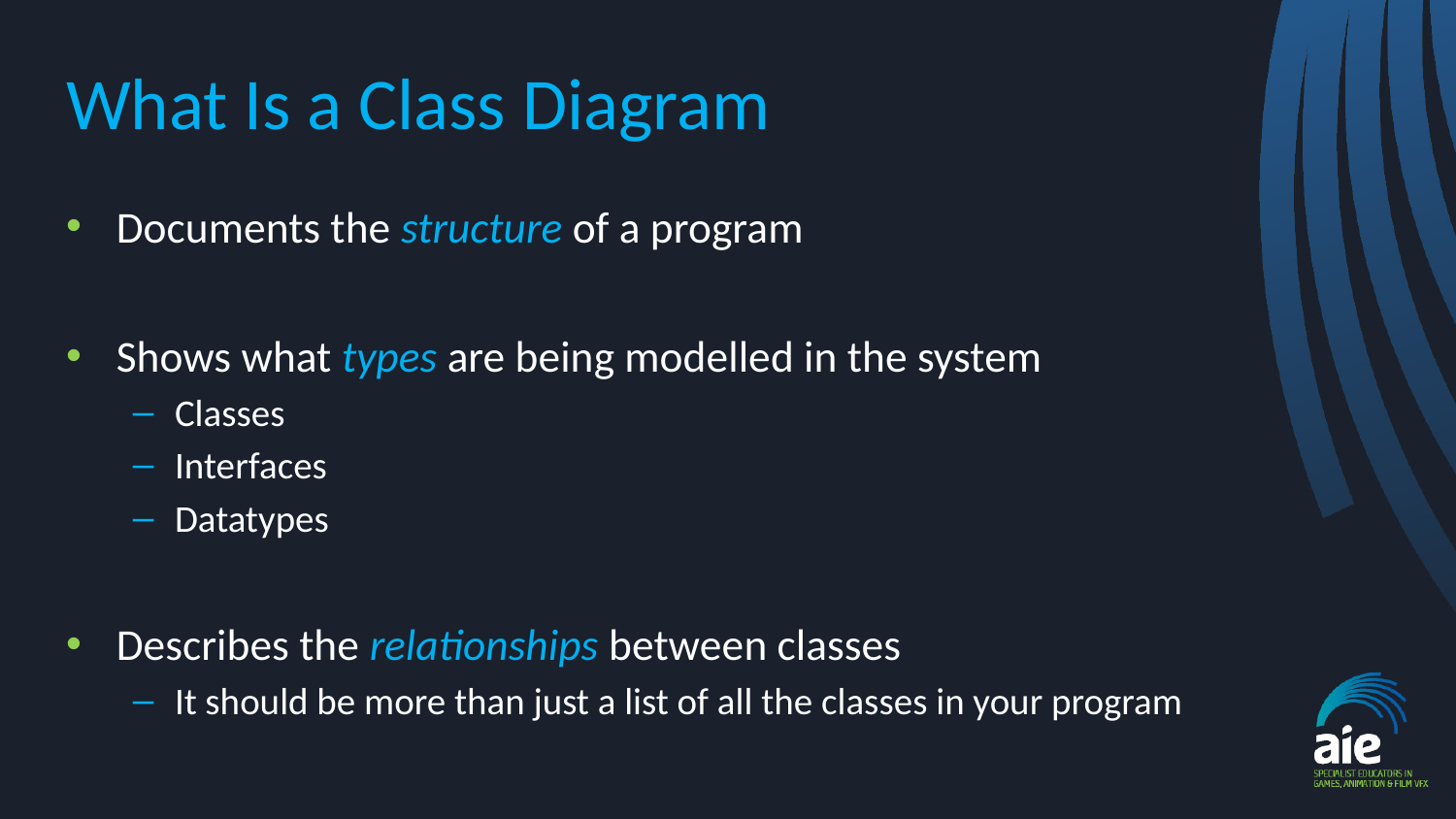

# What Is a Class Diagram
Documents the structure of a program

Shows what types are being modelled in the system
Classes
Interfaces
Datatypes

Describes the relationships between classes
It should be more than just a list of all the classes in your program